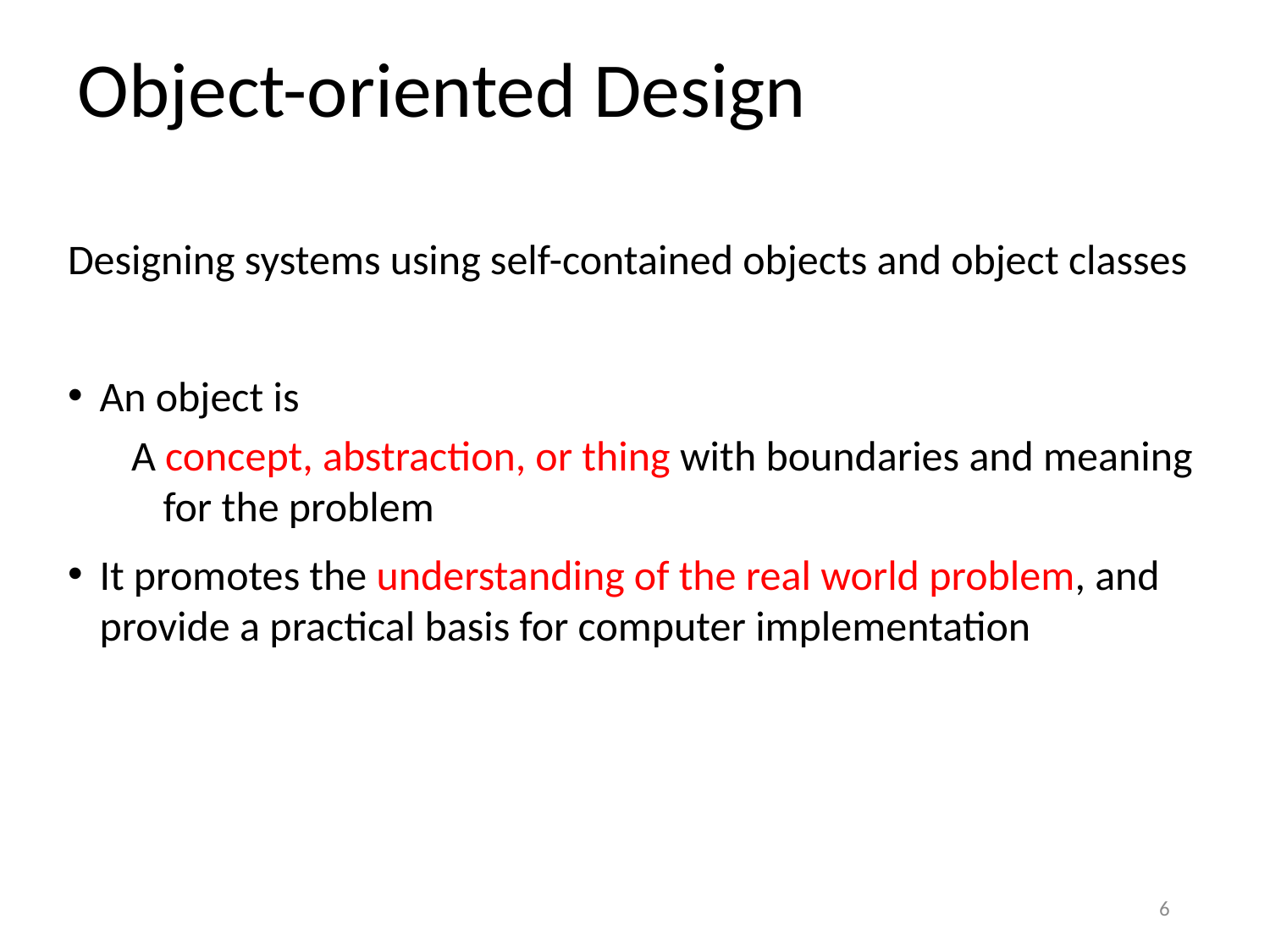

# Object-oriented Design
Designing systems using self-contained objects and object classes

An object is
A concept, abstraction, or thing with boundaries and meaning for the problem
It promotes the understanding of the real world problem, and provide a practical basis for computer implementation
6